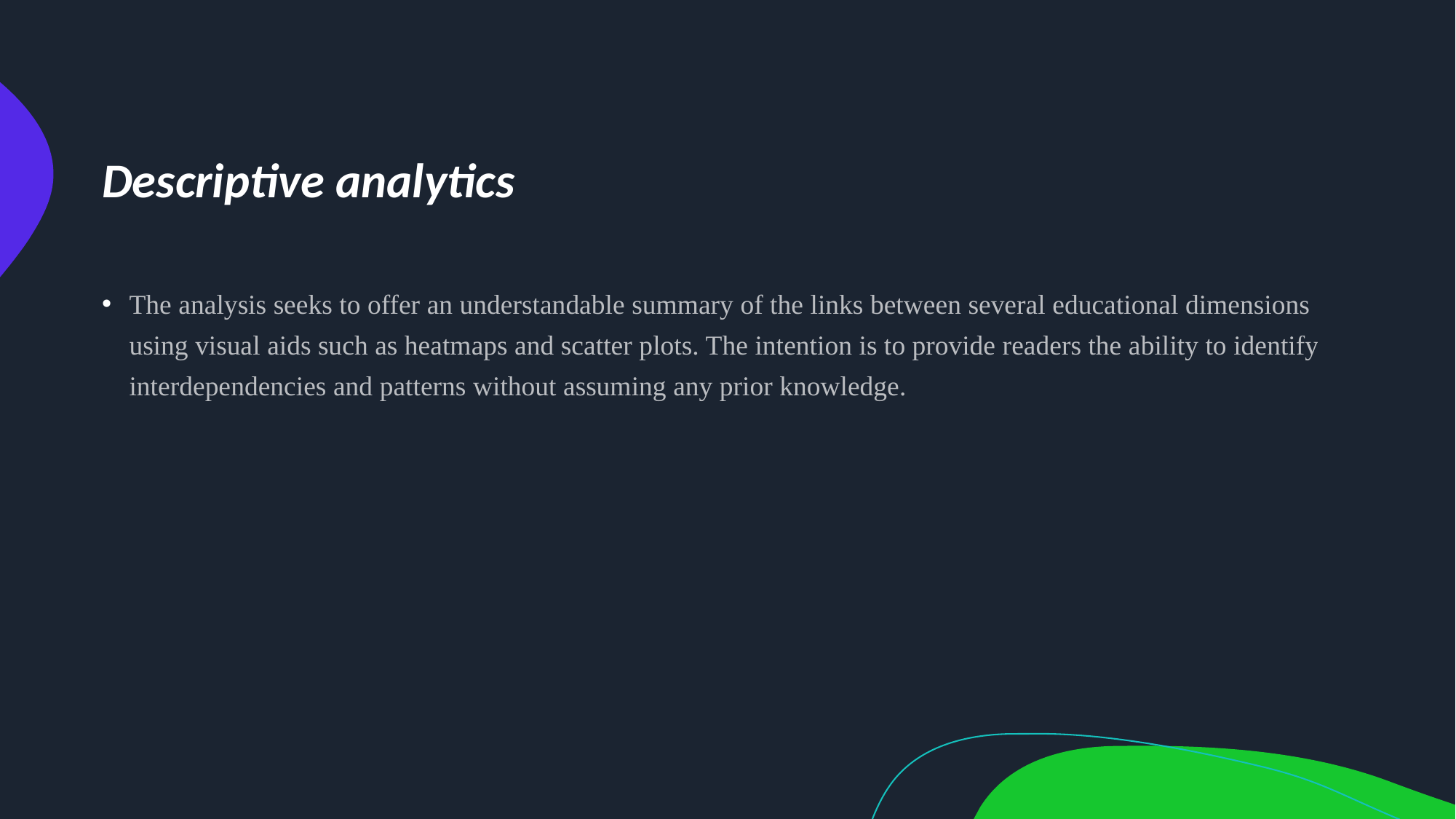

# Descriptive analytics
The analysis seeks to offer an understandable summary of the links between several educational dimensions using visual aids such as heatmaps and scatter plots. The intention is to provide readers the ability to identify interdependencies and patterns without assuming any prior knowledge.